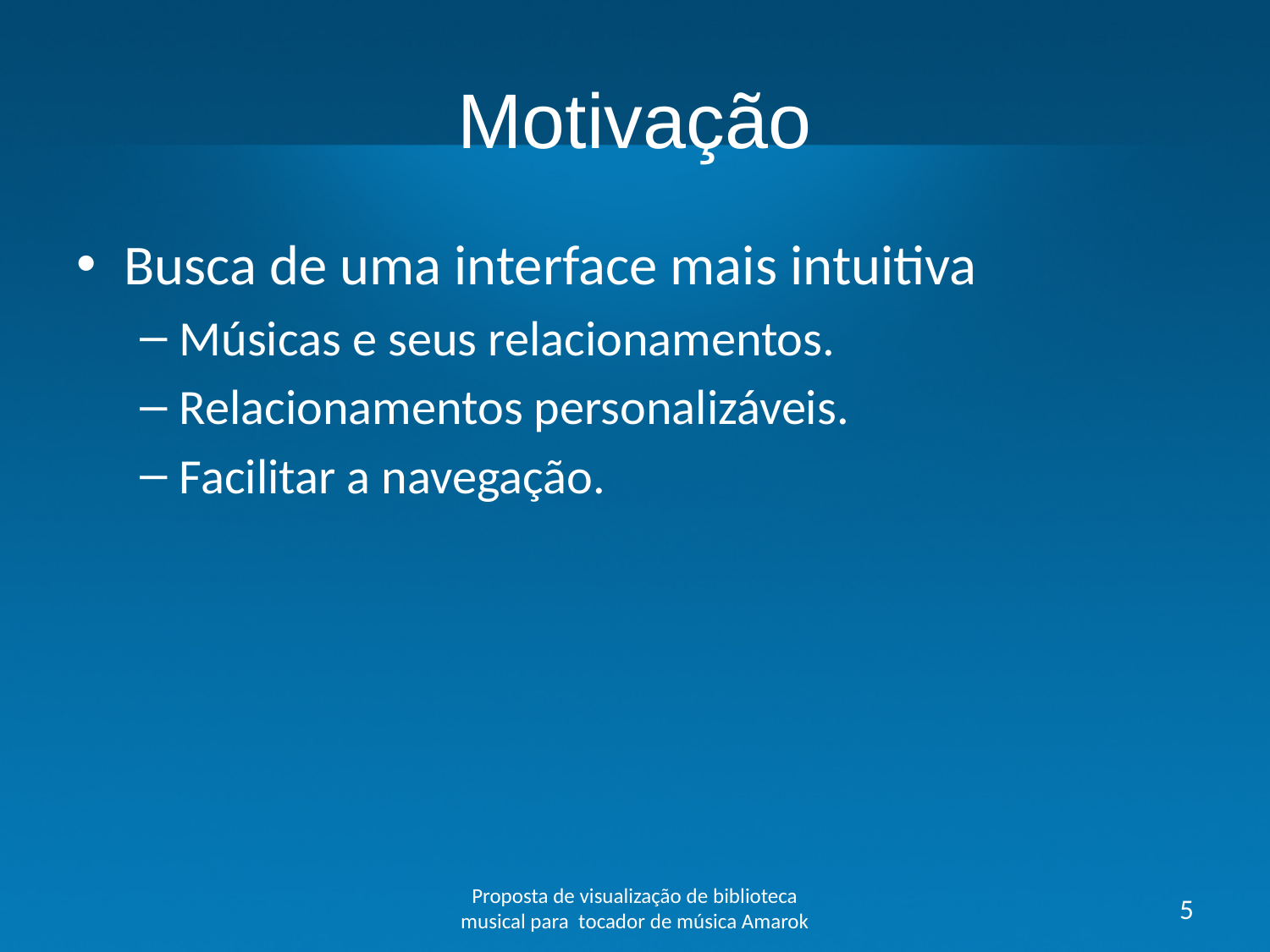

# Motivação
Busca de uma interface mais intuitiva
Músicas e seus relacionamentos.
Relacionamentos personalizáveis.
Facilitar a navegação.

Proposta de visualização de biblioteca musical para  tocador de música Amarok
5